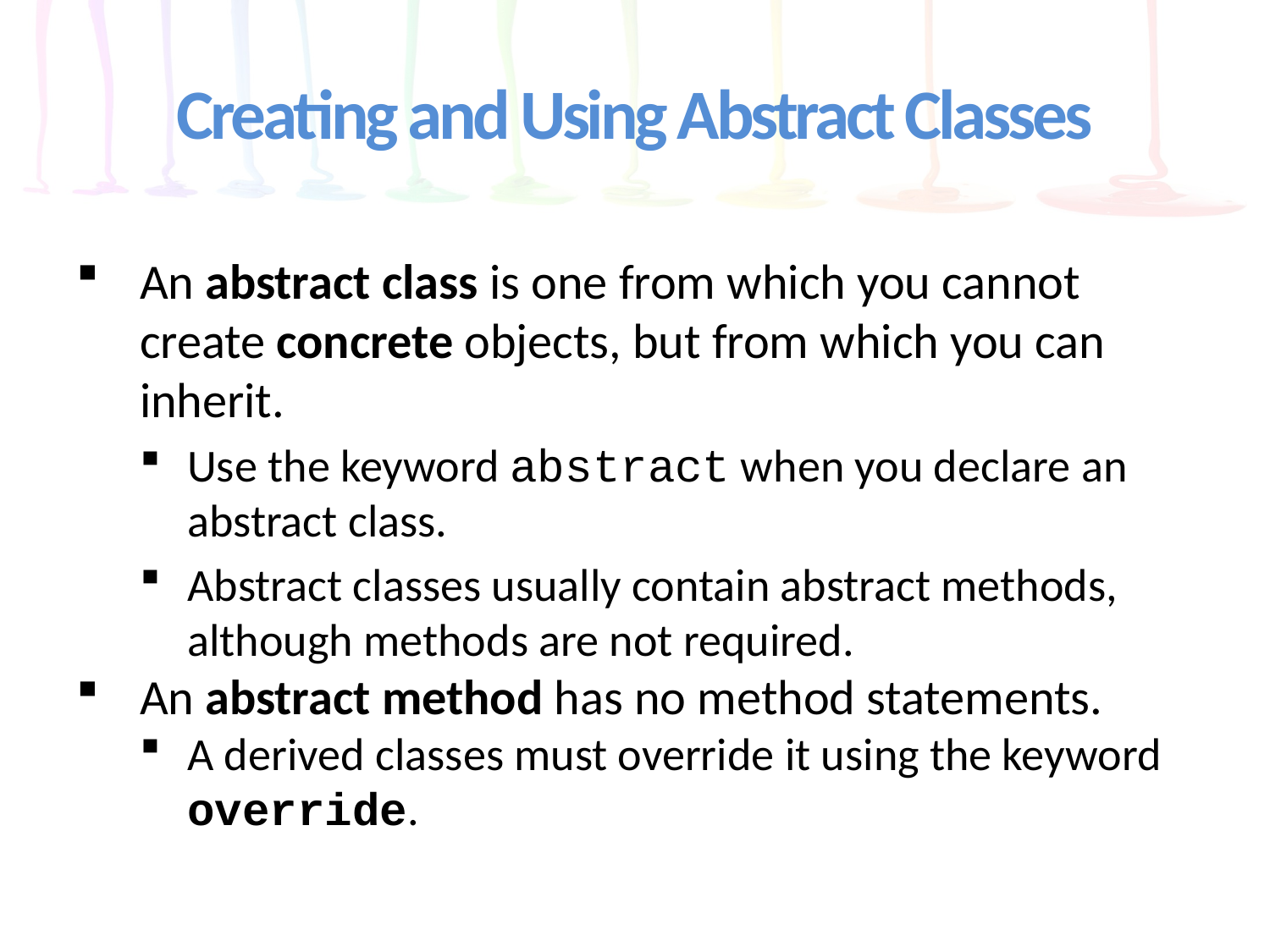

# Creating and Using Abstract Classes
An abstract class is one from which you cannot create concrete objects, but from which you can inherit.
Use the keyword abstract when you declare an abstract class.
Abstract classes usually contain abstract methods, although methods are not required.
An abstract method has no method statements.
A derived classes must override it using the keyword override.